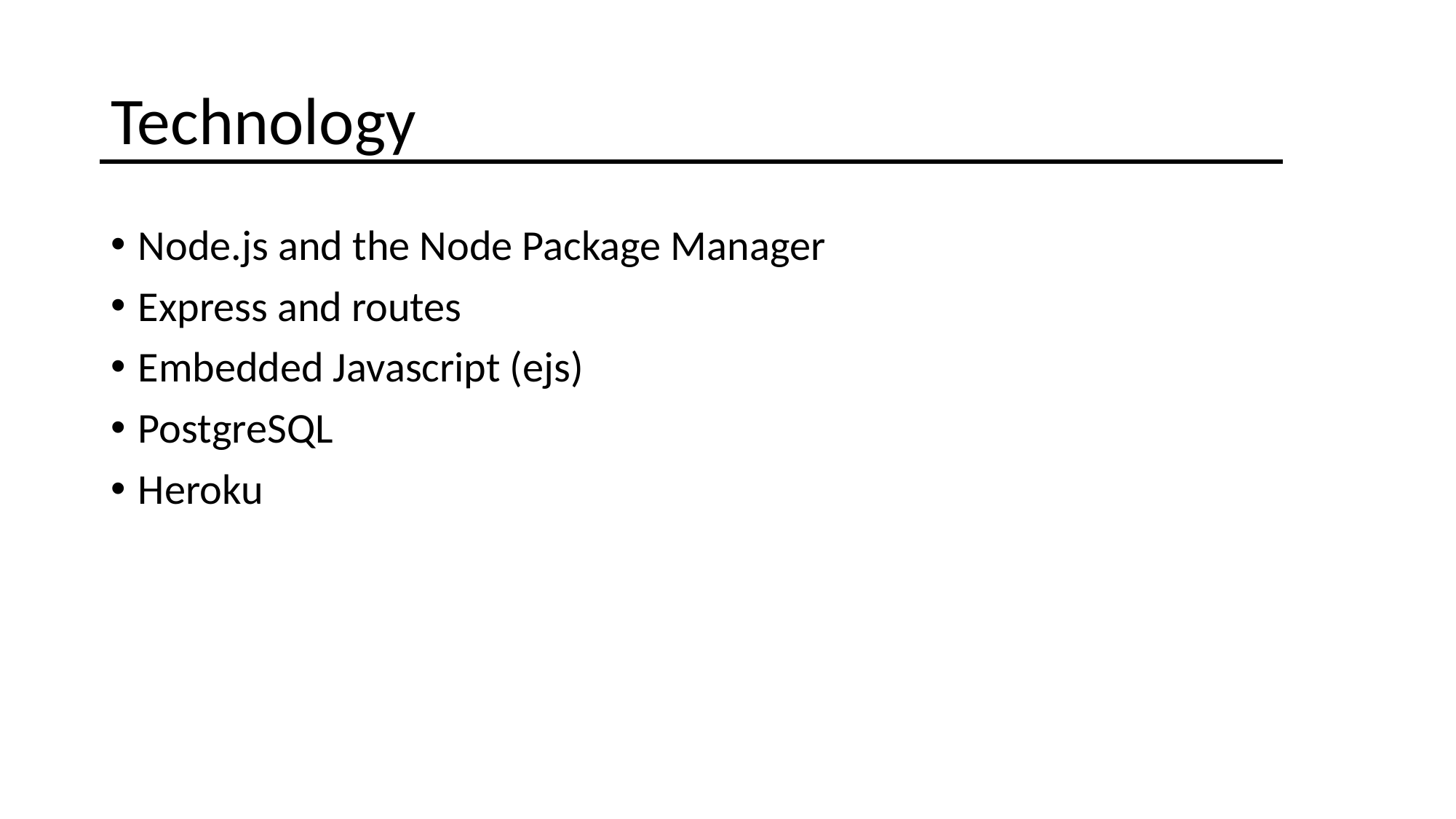

# Technology
Node.js and the Node Package Manager
Express and routes
Embedded Javascript (ejs)
PostgreSQL
Heroku